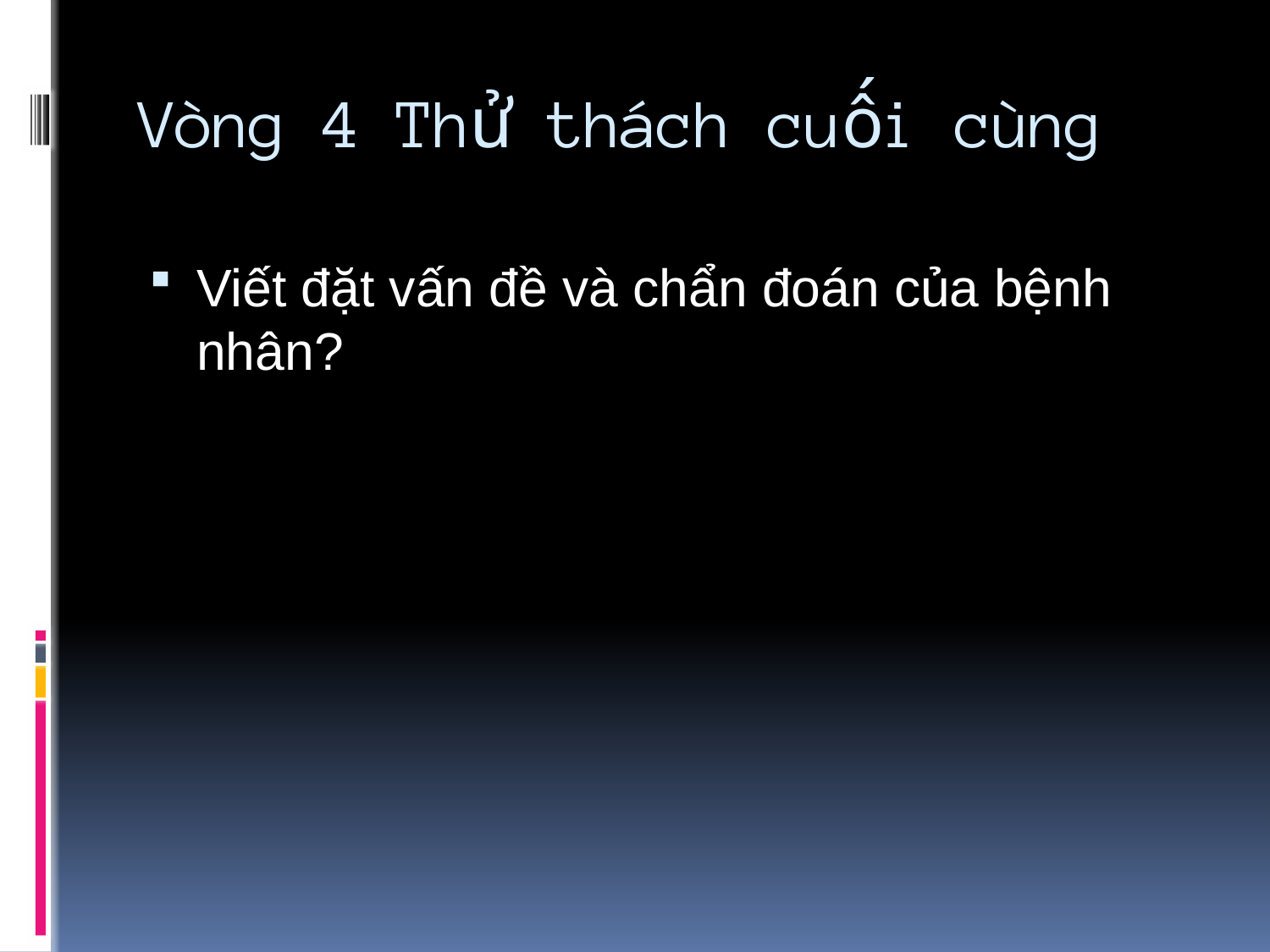

# Vòng 4 Thử thách cuối cùng
Viết đặt vấn đề và chẩn đoán của bệnh nhân?